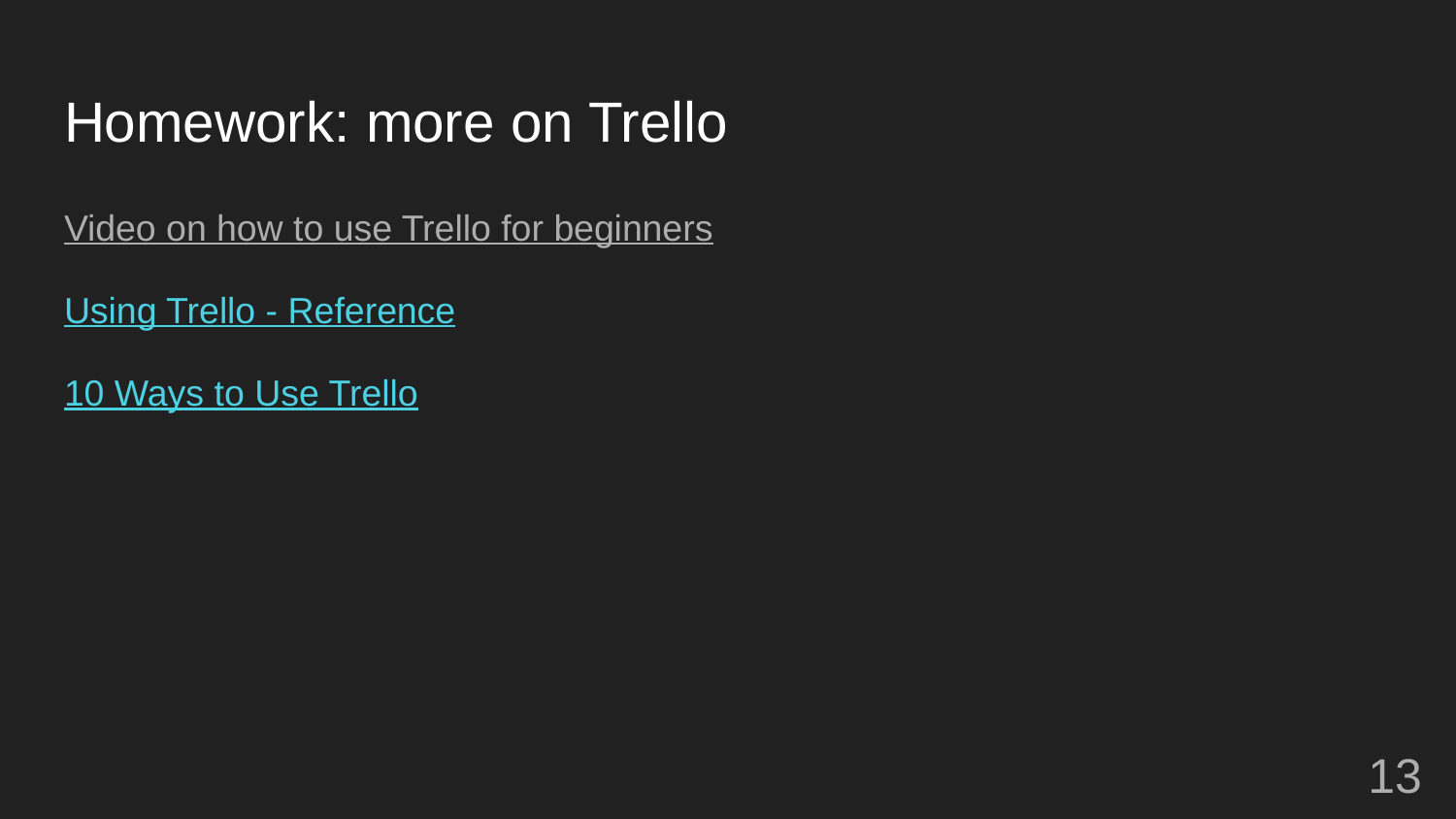

# Homework: more on Trello
Video on how to use Trello for beginners
Using Trello - Reference
10 Ways to Use Trello

13